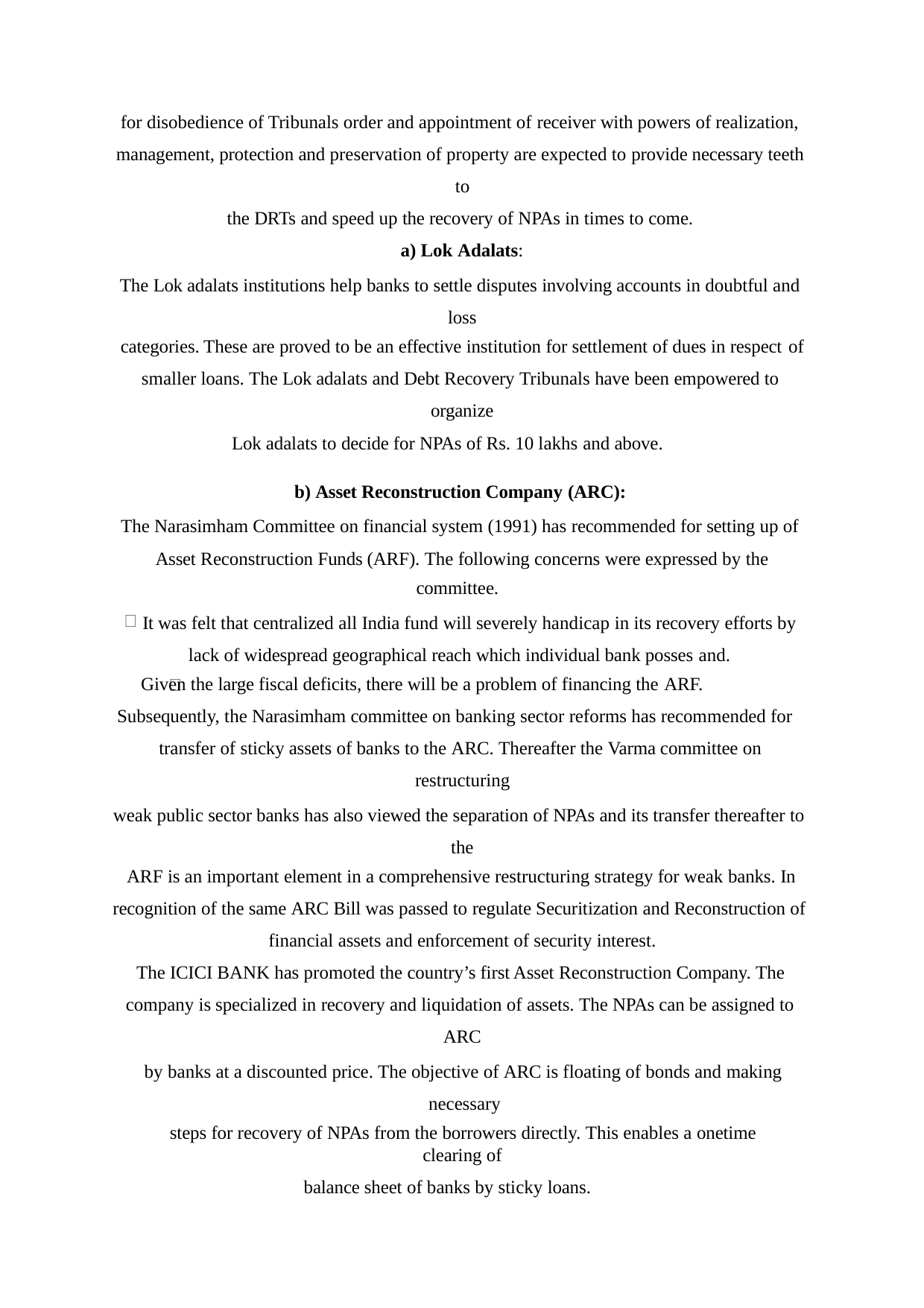

for disobedience of Tribunals order and appointment of receiver with powers of realization,  management, protection and preservation of property are expected to provide necessary teeth  to
the DRTs and speed up the recovery of NPAs in times to come.
Lok Adalats:
The Lok adalats institutions help banks to settle disputes involving accounts in doubtful and  loss
categories. These are proved to be an effective institution for settlement of dues in respect of
smaller loans. The Lok adalats and Debt Recovery Tribunals have been empowered to  organize
Lok adalats to decide for NPAs of Rs. 10 lakhs and above.

Asset Reconstruction Company (ARC):
The Narasimham Committee on financial system (1991) has recommended for setting up of  Asset Reconstruction Funds (ARF). The following concerns were expressed by the
committee.
It was felt that centralized all India fund will severely handicap in its recovery efforts by  lack of widespread geographical reach which individual bank posses and.
Given the large fiscal deficits, there will be a problem of financing the ARF.
Subsequently, the Narasimham committee on banking sector reforms has recommended for  transfer of sticky assets of banks to the ARC. Thereafter the Varma committee on  restructuring
weak public sector banks has also viewed the separation of NPAs and its transfer thereafter to  the
ARF is an important element in a comprehensive restructuring strategy for weak banks. In
recognition of the same ARC Bill was passed to regulate Securitization and Reconstruction of  financial assets and enforcement of security interest.
The ICICI BANK has promoted the country’s first Asset Reconstruction Company. The  company is specialized in recovery and liquidation of assets. The NPAs can be assigned to  ARC
by banks at a discounted price. The objective of ARC is floating of bonds and making  necessary
steps for recovery of NPAs from the borrowers directly. This enables a onetime clearing of
balance sheet of banks by sticky loans.